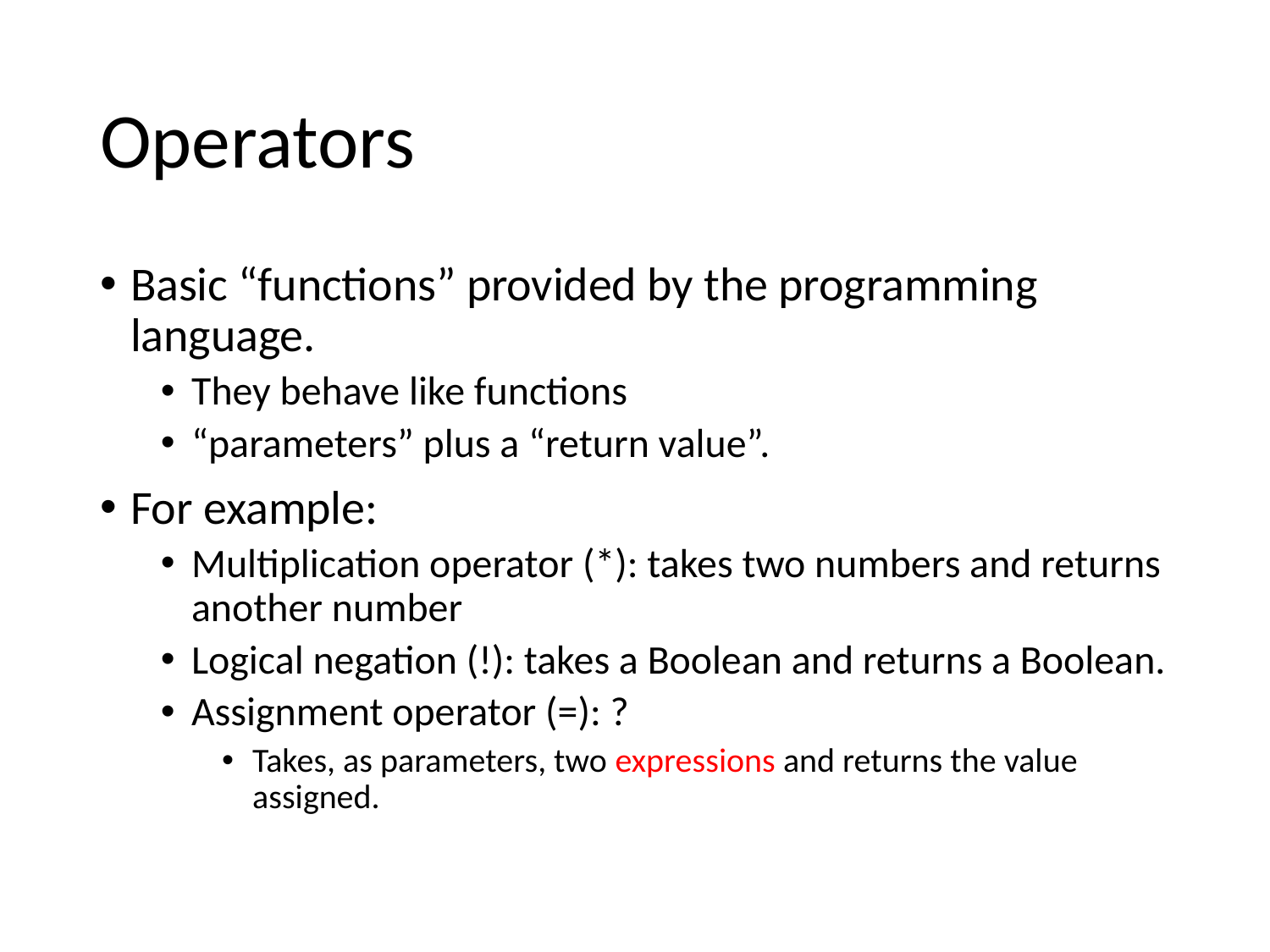

# Operators
Basic “functions” provided by the programming language.
They behave like functions
“parameters” plus a “return value”.
For example:
Multiplication operator (*): takes two numbers and returns another number
Logical negation (!): takes a Boolean and returns a Boolean.
Assignment operator (=): ?
Takes, as parameters, two expressions and returns the value assigned.